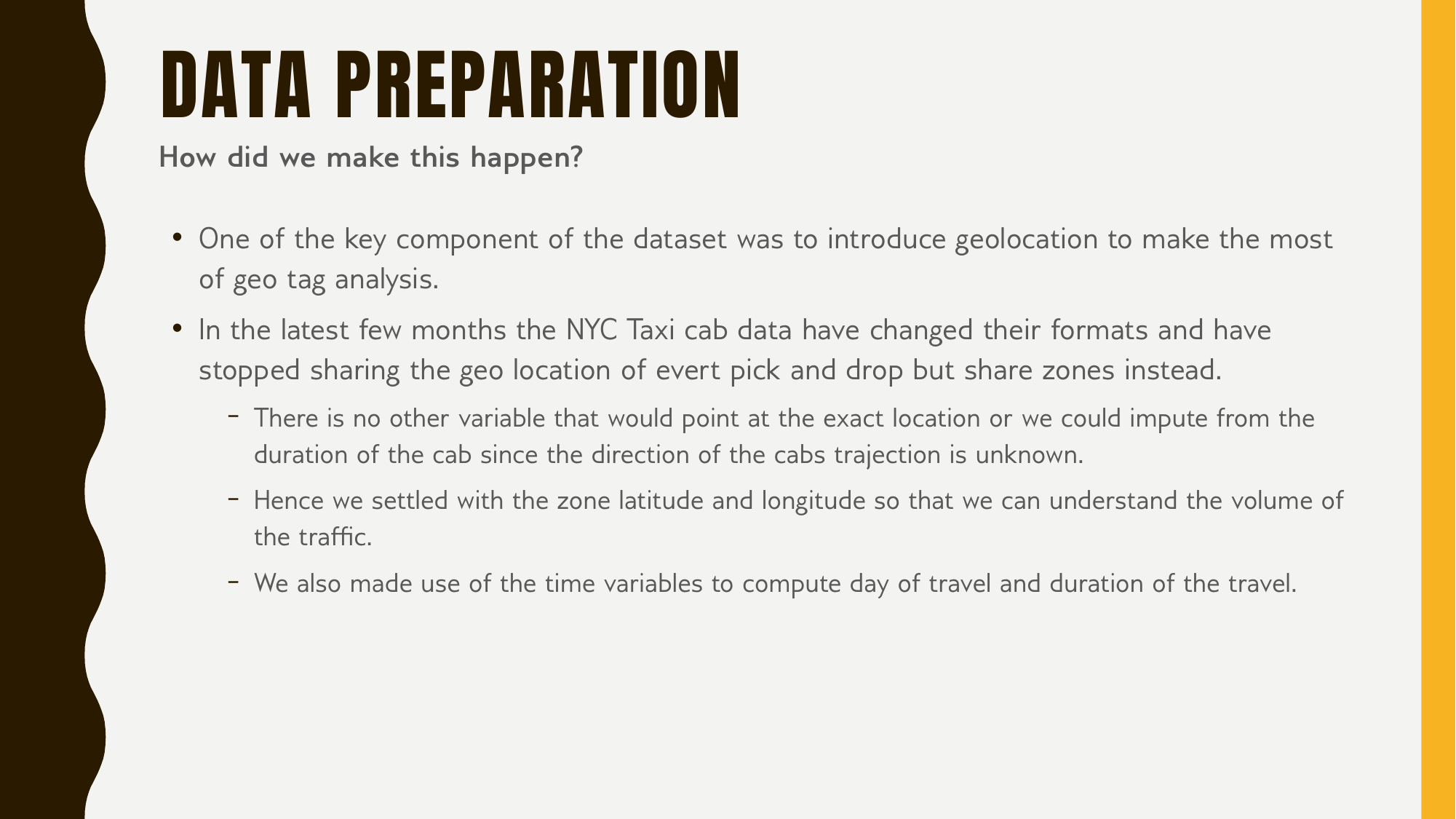

# Data Preparation
How did we make this happen?
One of the key component of the dataset was to introduce geolocation to make the most of geo tag analysis.
In the latest few months the NYC Taxi cab data have changed their formats and have stopped sharing the geo location of evert pick and drop but share zones instead.
There is no other variable that would point at the exact location or we could impute from the duration of the cab since the direction of the cabs trajection is unknown.
Hence we settled with the zone latitude and longitude so that we can understand the volume of the traffic.
We also made use of the time variables to compute day of travel and duration of the travel.